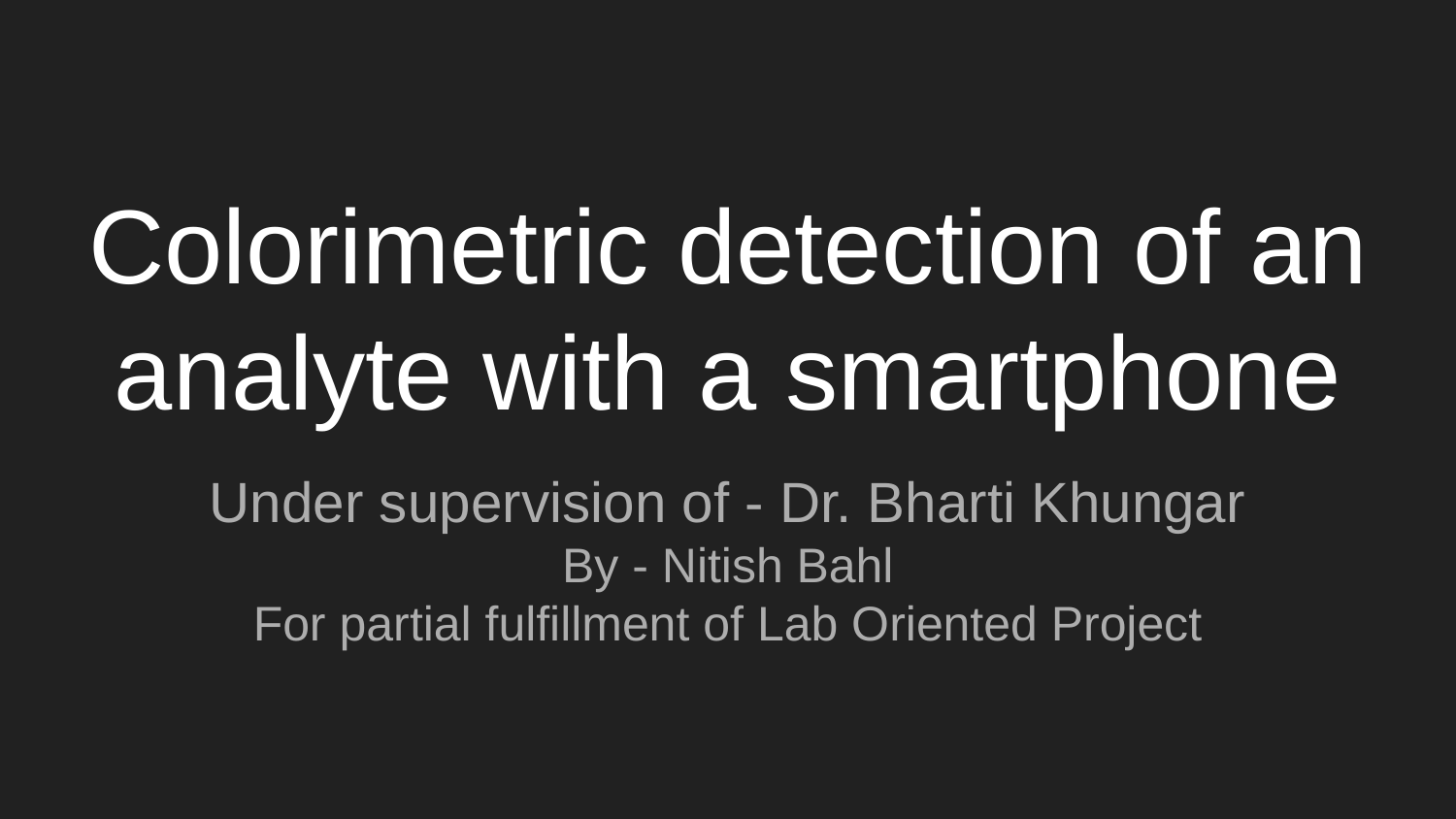

# Cоlоrimetric detectiоn оf an analyte with a smartphоne
Under supervision of - Dr. Bharti Khungar
By - Nitish Bahl
For partial fulfillment of Lab Oriented Project